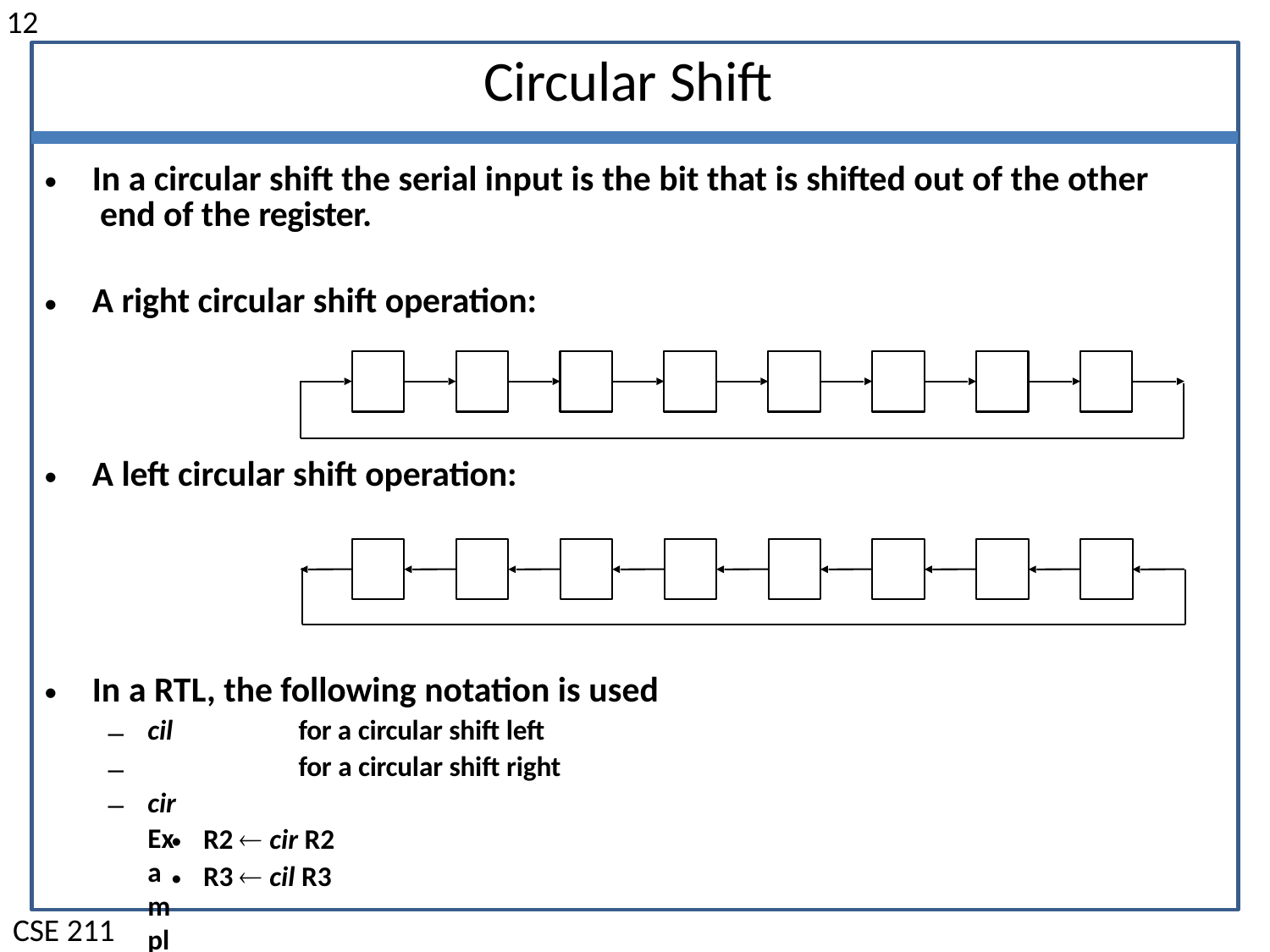

12
# Circular Shift
In a circular shift the serial input is the bit that is shifted out of the other  end of the register.
•
A right circular shift operation:
•

A left circular shift operation:
•
In a RTL, the following notation is used
•
cil  cir
Examples:
for a circular shift left  for a circular shift right
–
–
–
R2 ← cir R2  R3 ← cil R3
•
•
CSE 211